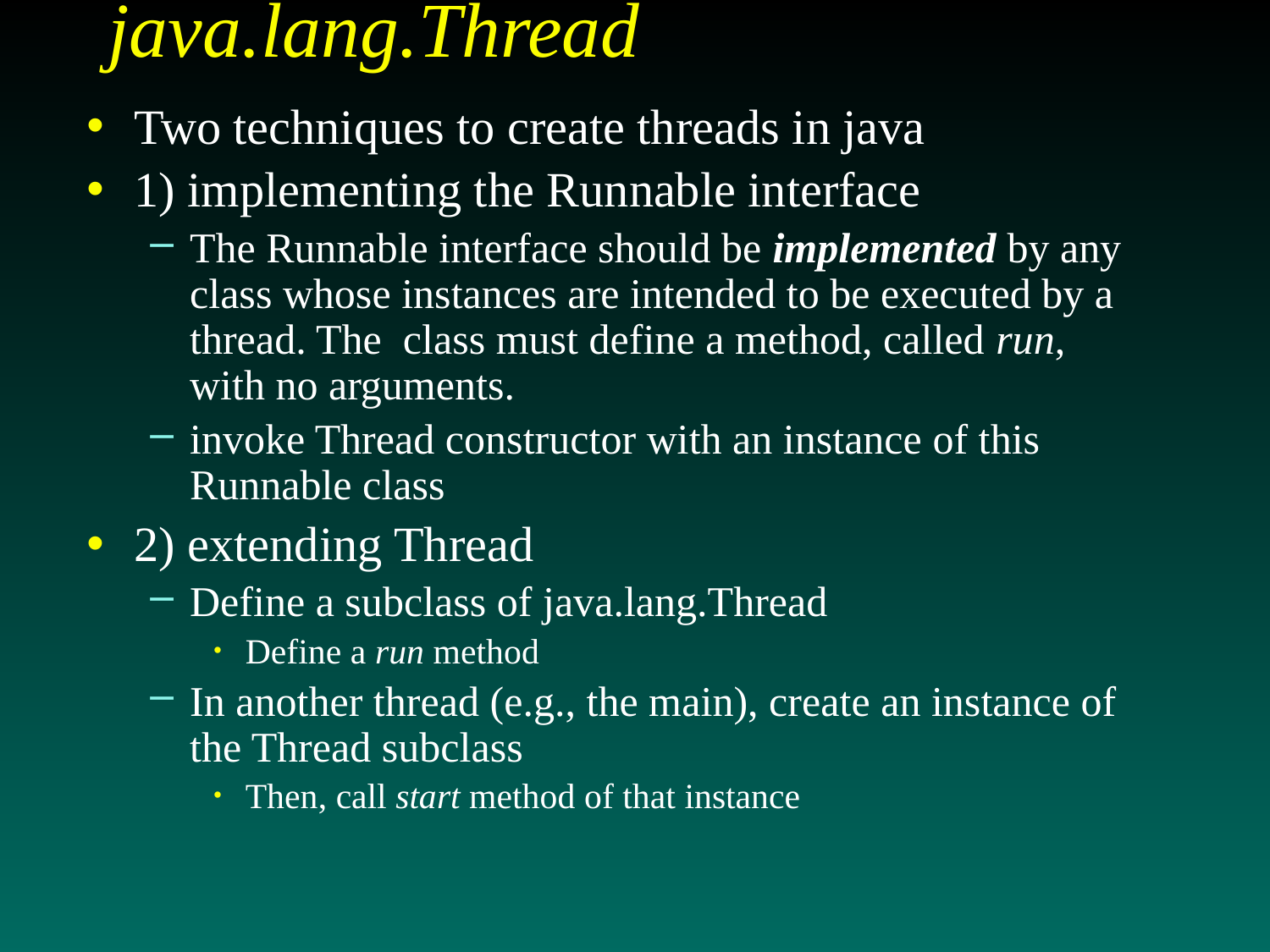

# java.lang.Thread
Two techniques to create threads in java
1) implementing the Runnable interface
The Runnable interface should be implemented by any  class whose instances are intended to be executed by a thread. The  class must define a method, called run, with no arguments.
invoke Thread constructor with an instance of this Runnable class
2) extending Thread
Define a subclass of java.lang.Thread
Define a run method
In another thread (e.g., the main), create an instance of the Thread subclass
Then, call start method of that instance